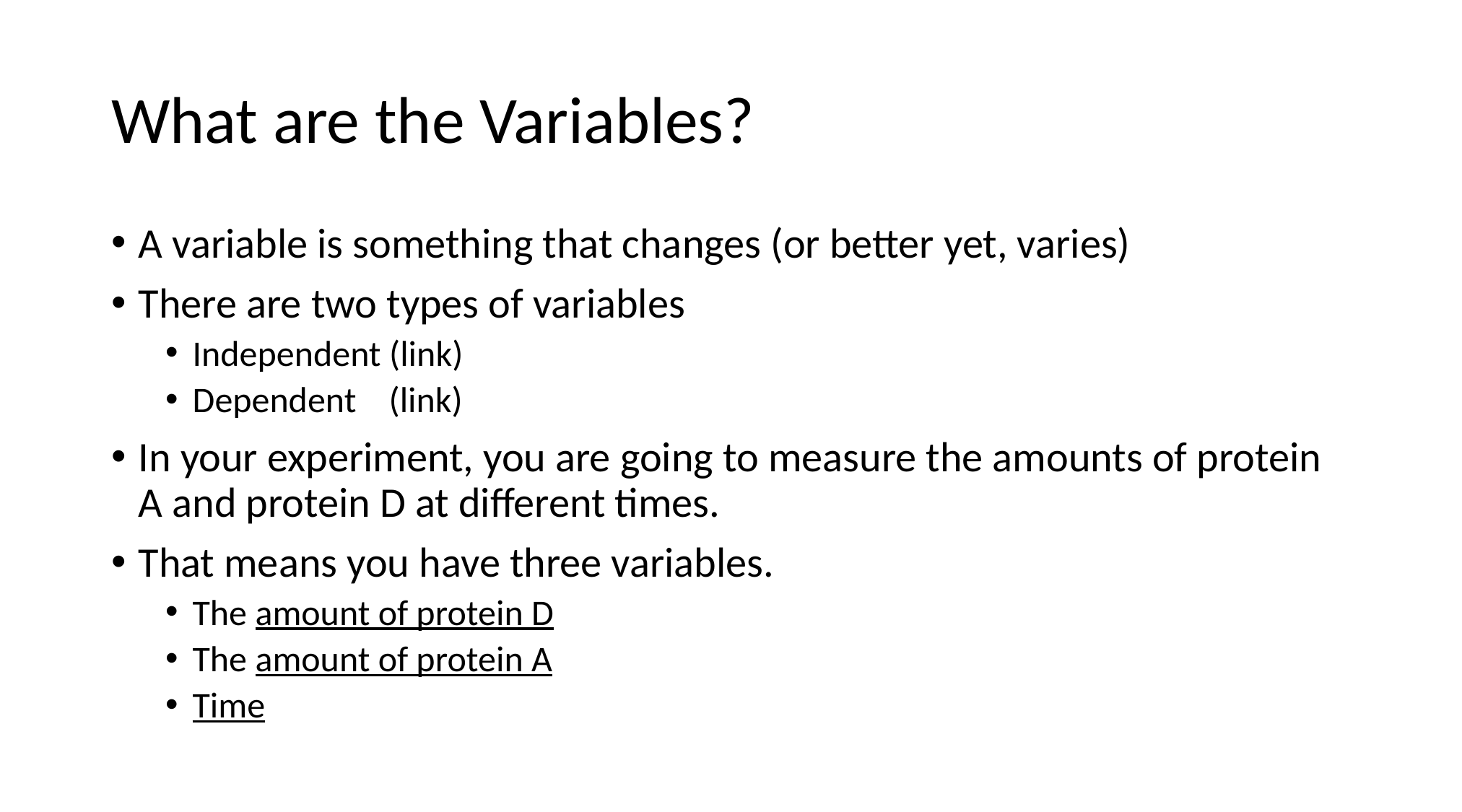

# What are the Variables?
A variable is something that changes (or better yet, varies)
There are two types of variables
Independent (link)
Dependent    (link)
In your experiment, you are going to measure the amounts of protein A and protein D at different times.
That means you have three variables.
The amount of protein D
The amount of protein A
Time